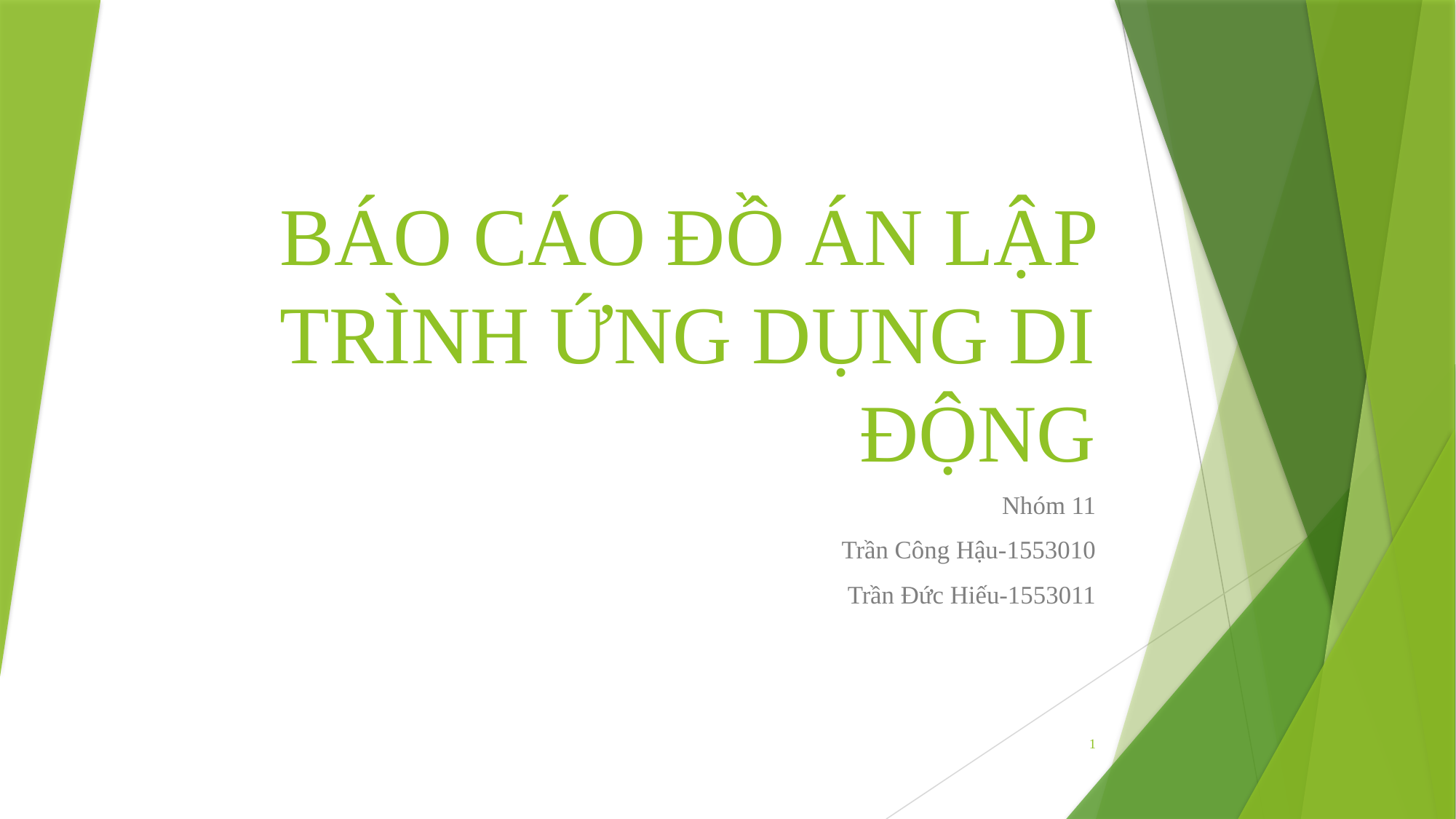

# BÁO CÁO ĐỒ ÁN LẬP TRÌNH ỨNG DỤNG DI ĐỘNG
Nhóm 11
Trần Công Hậu-1553010
Trần Đức Hiếu-1553011
1